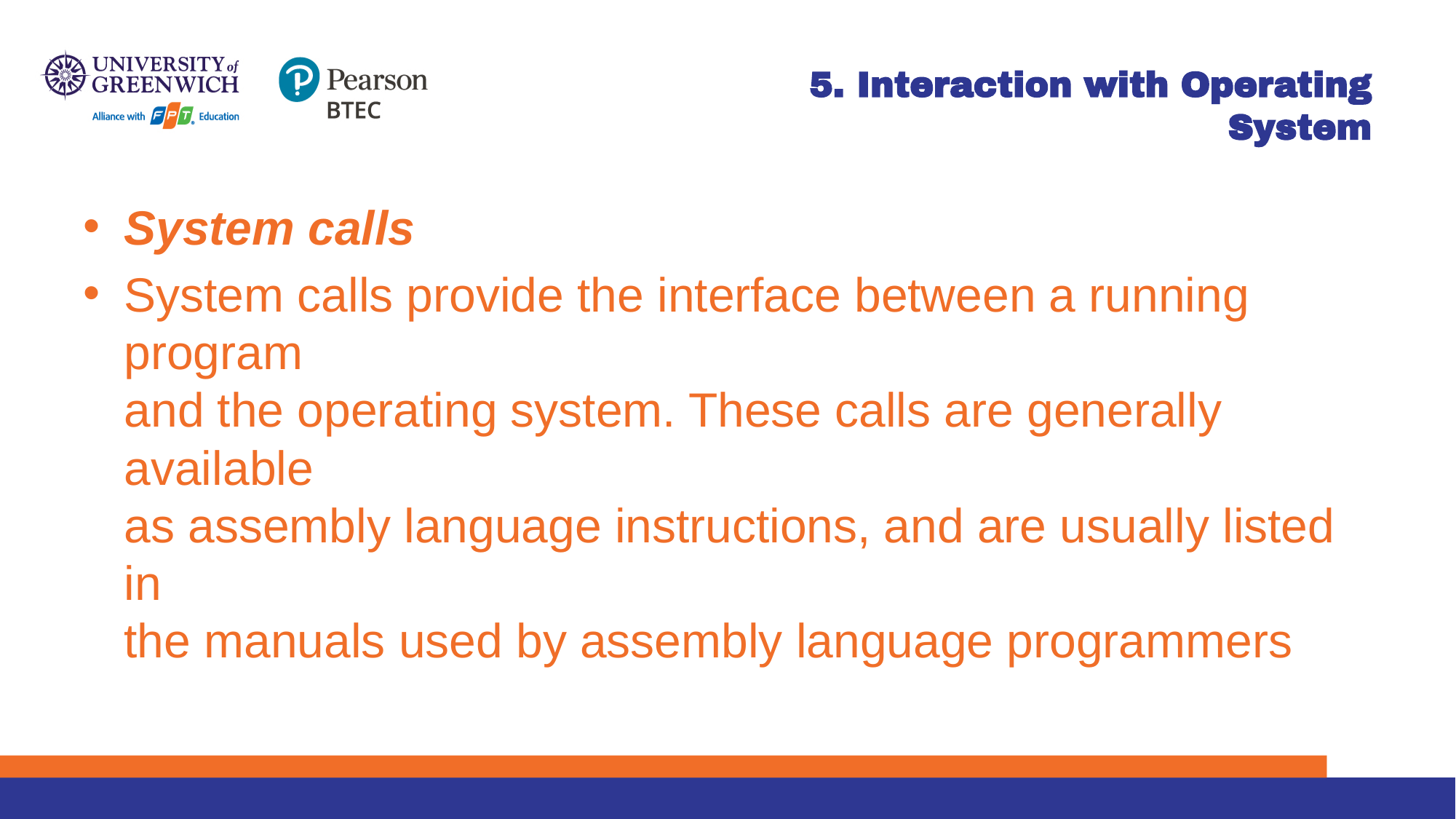

# 5. Interaction with Operating System
System calls
System calls provide the interface between a running program
and the operating system. These calls are generally available
as assembly language instructions, and are usually listed in
the manuals used by assembly language programmers